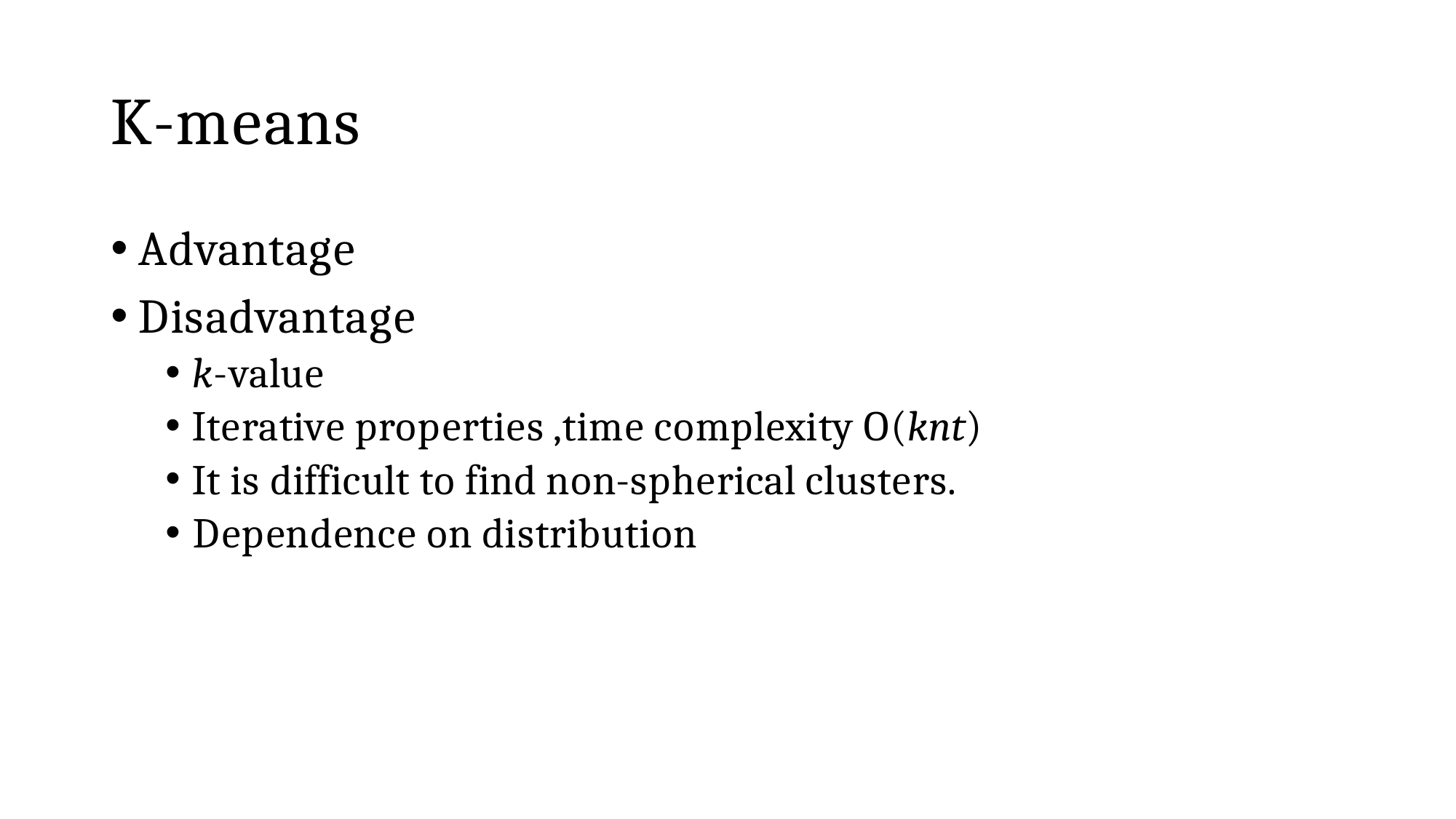

# K-means
Advantage
Disadvantage
k-value
Iterative properties ,time complexity O(knt)
It is difficult to find non-spherical clusters.
Dependence on distribution